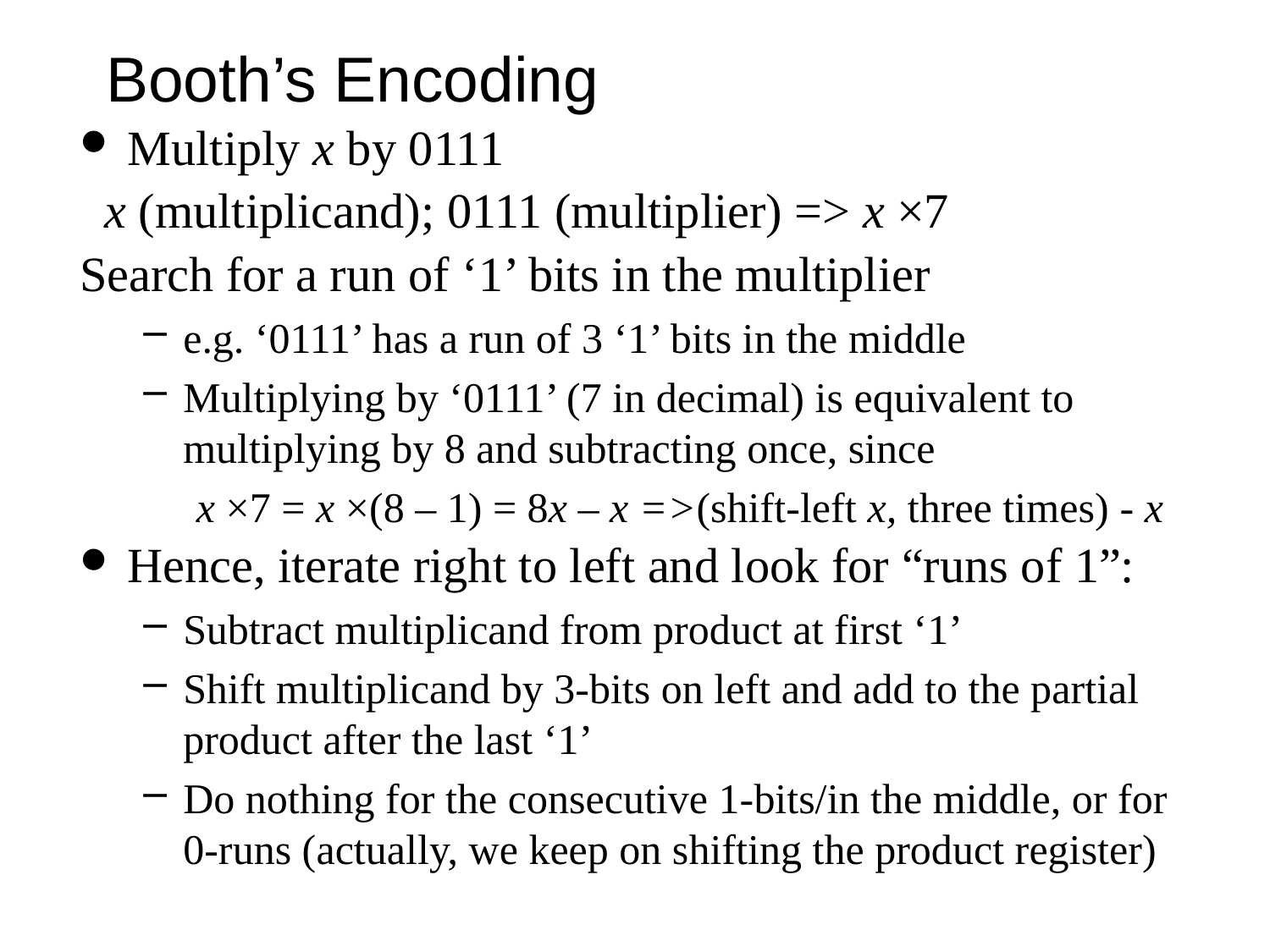

# Booth’s Encoding
Multiply x by 0111
  x (multiplicand); 0111 (multiplier) => x ×7
Search for a run of ‘1’ bits in the multiplier
e.g. ‘0111’ has a run of 3 ‘1’ bits in the middle
Multiplying by ‘0111’ (7 in decimal) is equivalent to multiplying by 8 and subtracting once, since
     x ×7 = x ×(8 – 1) = 8x – x =>(shift-left x, three times) - x
Hence, iterate right to left and look for “runs of 1”:
Subtract multiplicand from product at first ‘1’
Shift multiplicand by 3-bits on left and add to the partial product after the last ‘1’
Do nothing for the consecutive 1-bits/in the middle, or for 0-runs (actually, we keep on shifting the product register)